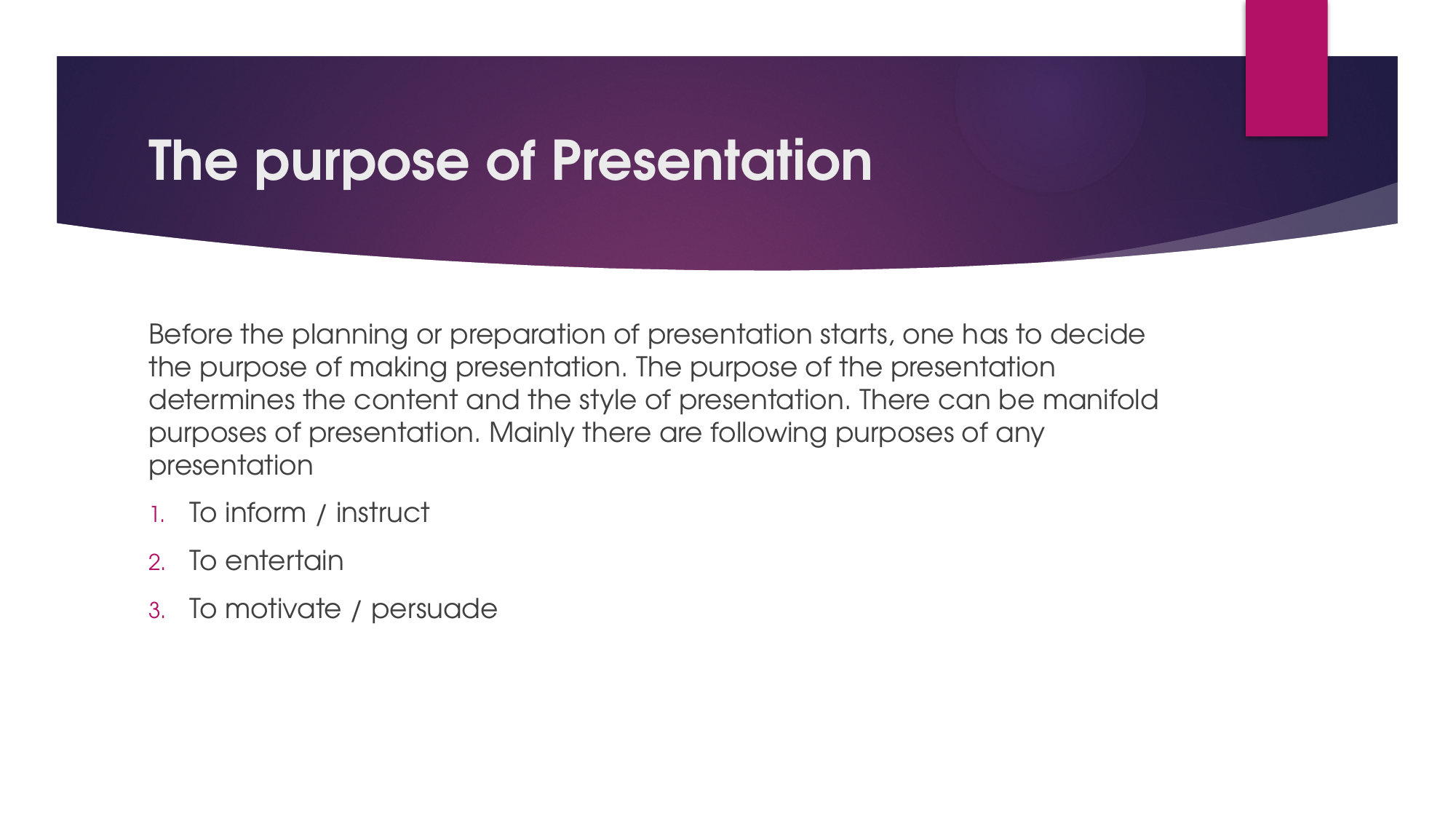

# The purpose of Presentation
Before the planning or preparation of presentation starts, one has to decide the purpose of making presentation. The purpose of the presentation determines the content and the style of presentation. There can be manifold purposes of presentation. Mainly there are following purposes of any presentation
To inform / instruct
To entertain
To motivate / persuade